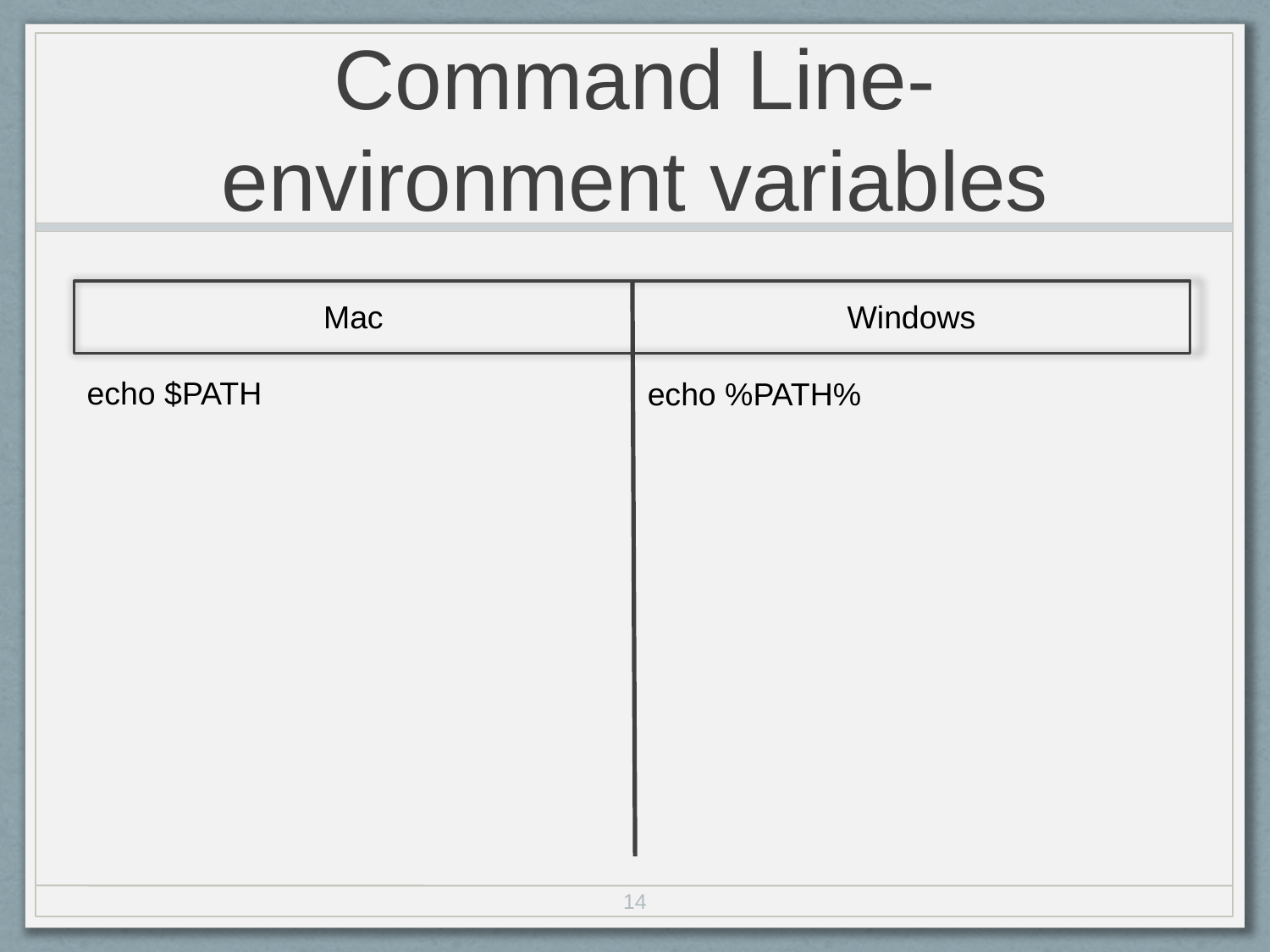

# Command Line- environment variables

Mac
Windows
echo $PATH
echo %PATH%
14